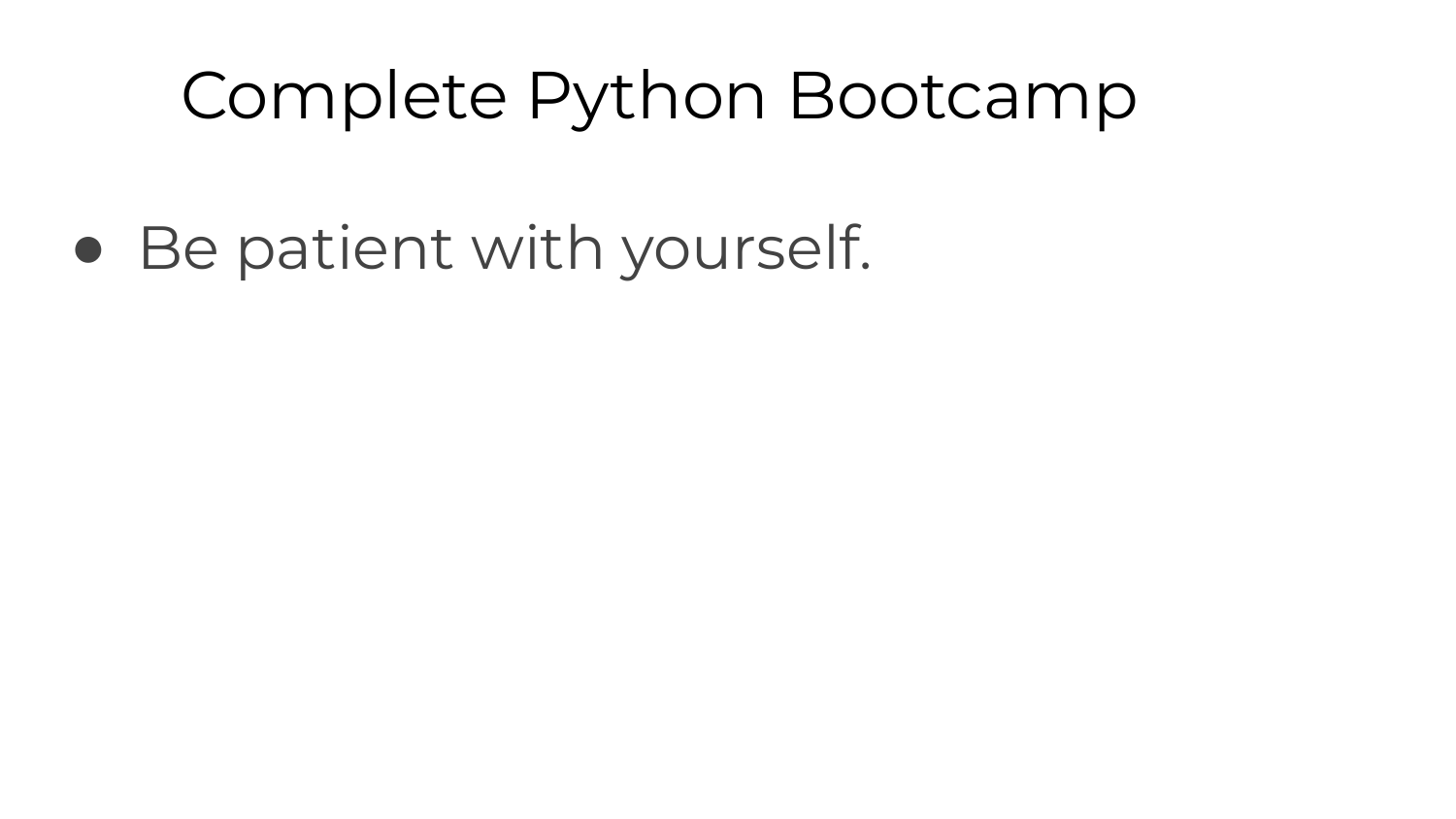

# Complete Python Bootcamp

Be patient with yourself.